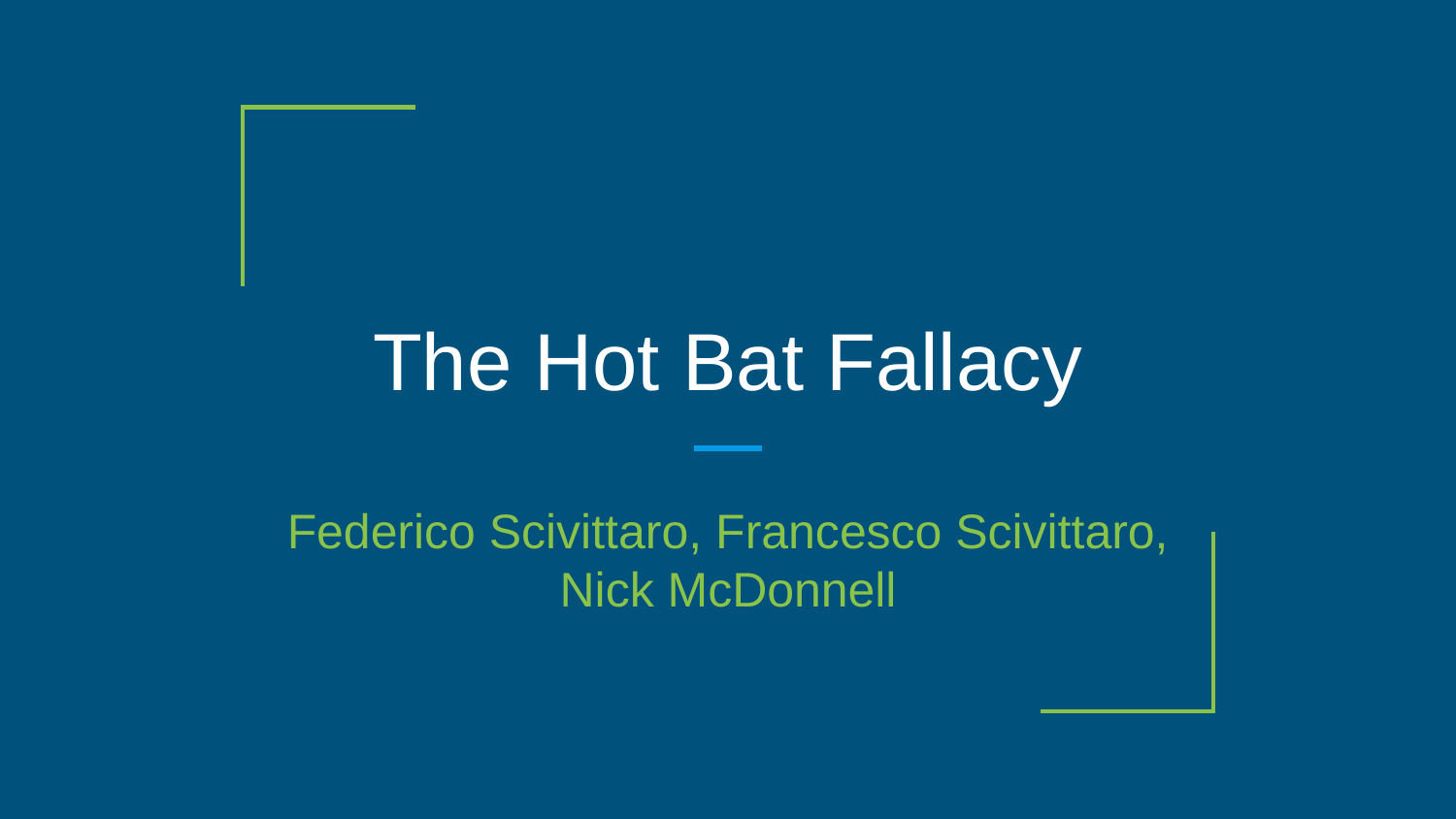

# The Hot Bat Fallacy
Federico Scivittaro, Francesco Scivittaro, Nick McDonnell